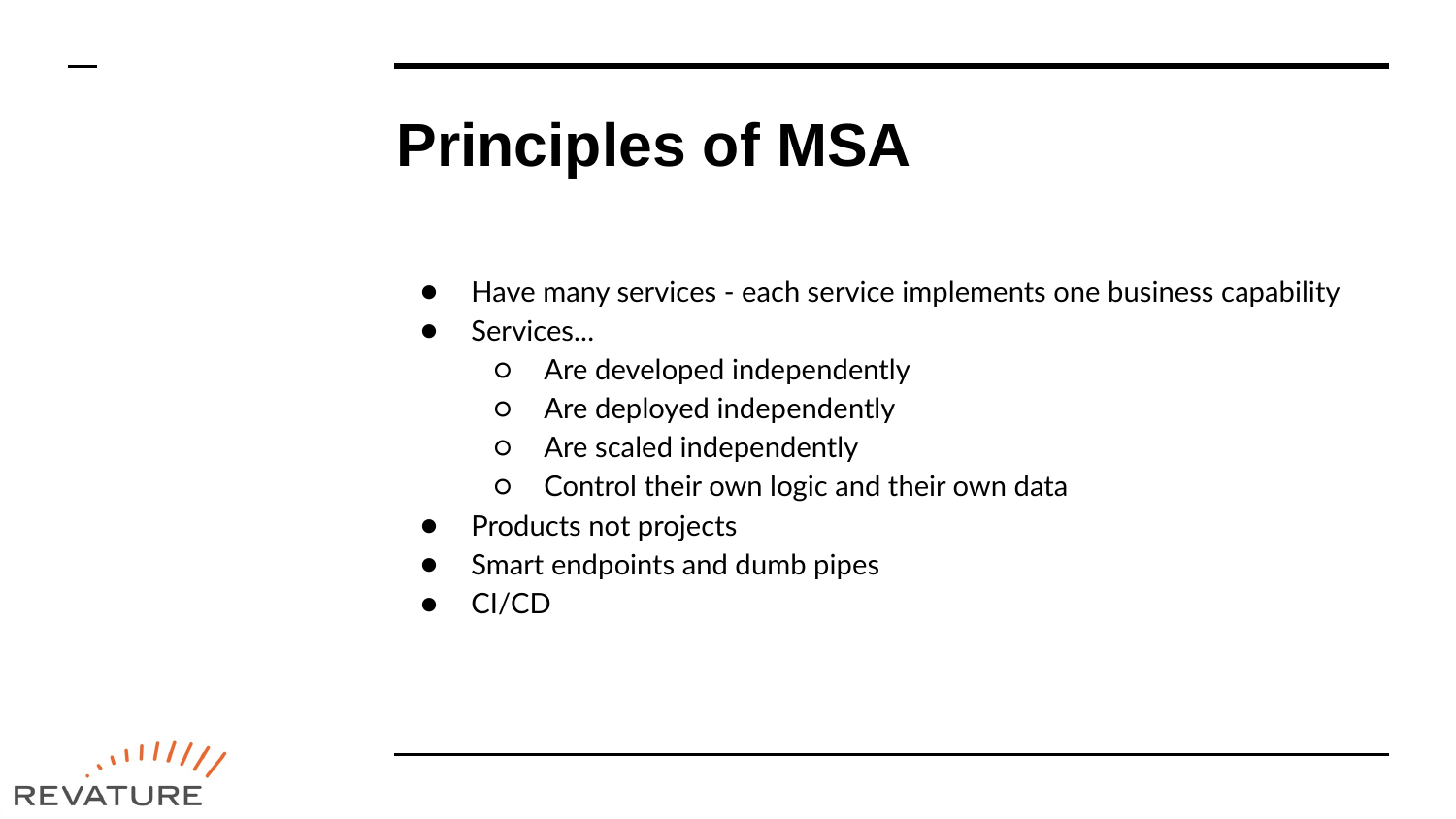

# Principles of MSA
Have many services - each service implements one business capability
Services...
Are developed independently
Are deployed independently
Are scaled independently
Control their own logic and their own data
Products not projects
Smart endpoints and dumb pipes
CI/CD